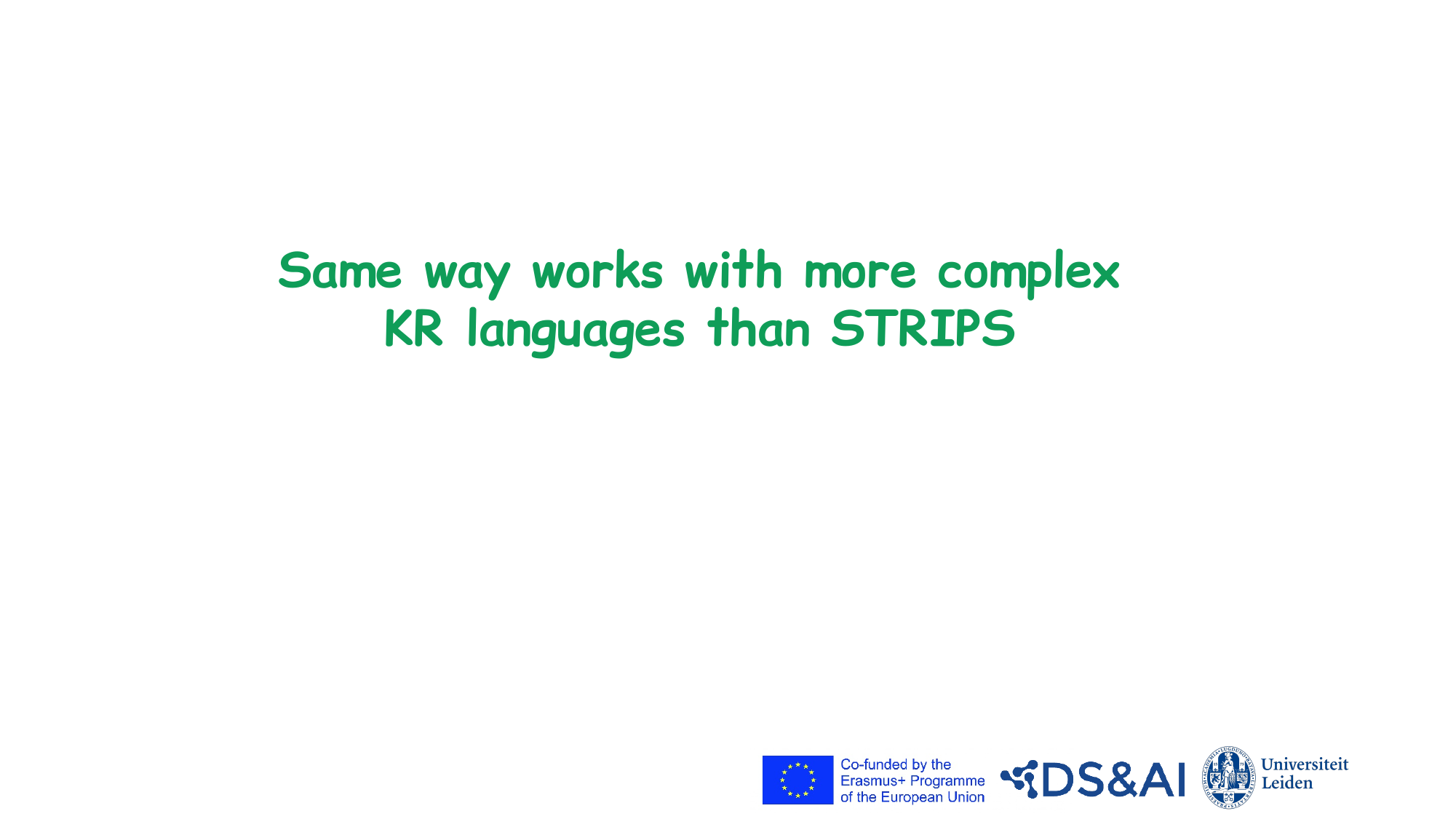

# Same way works with more complex KR languages than STRIPS